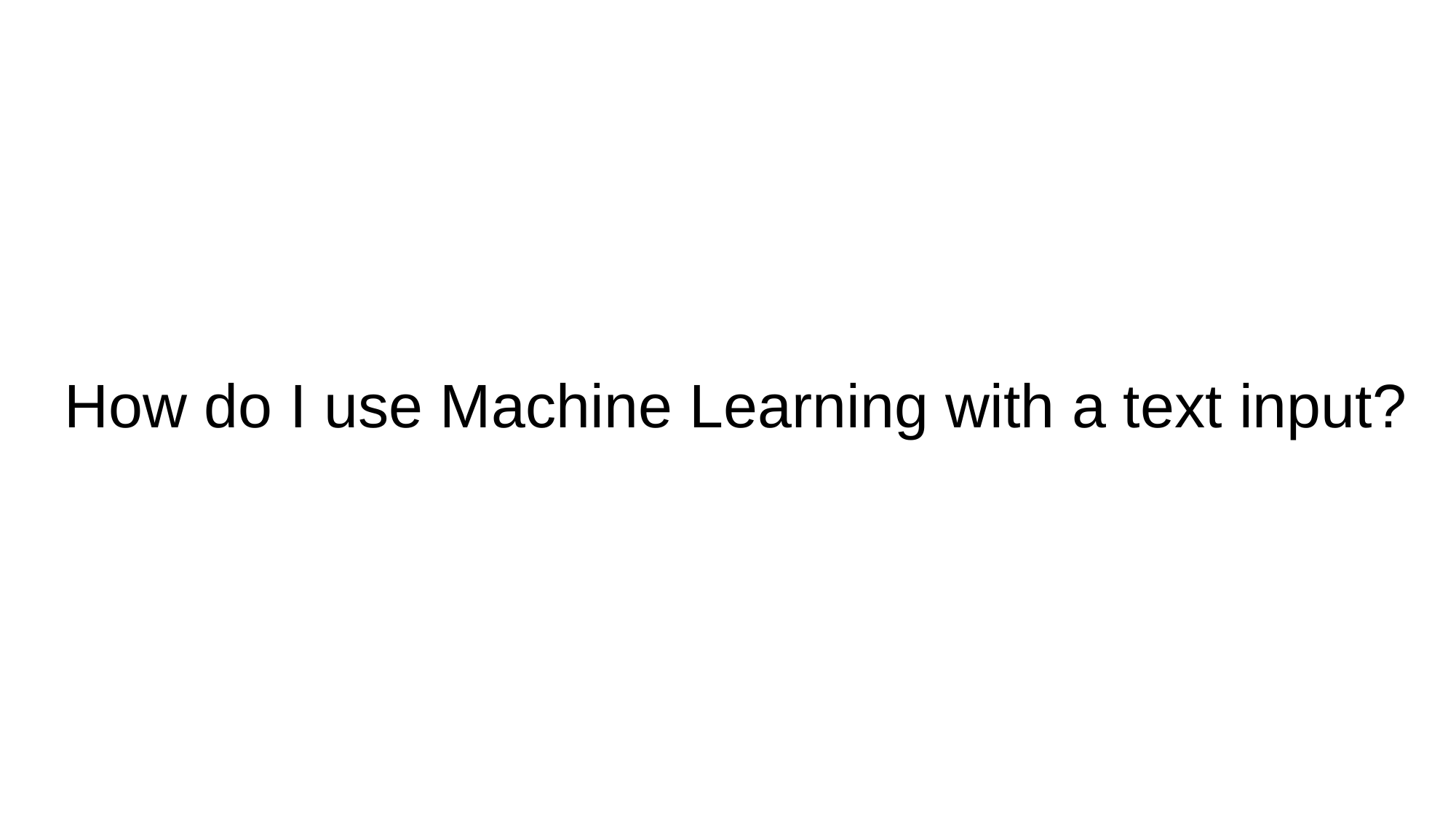

# How do I use Machine Learning with a text input?